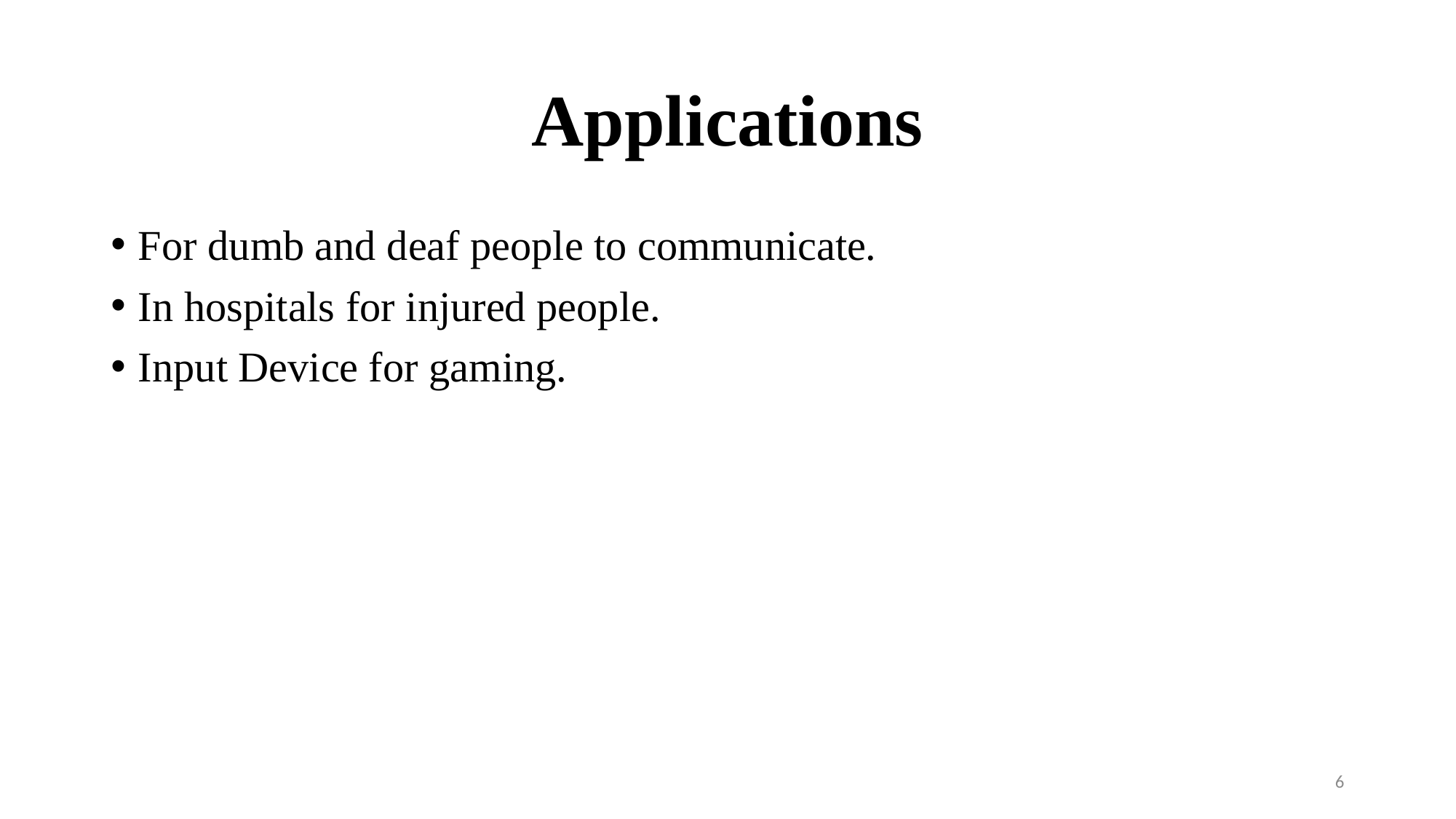

# Applications
For dumb and deaf people to communicate.
In hospitals for injured people.
Input Device for gaming.

6